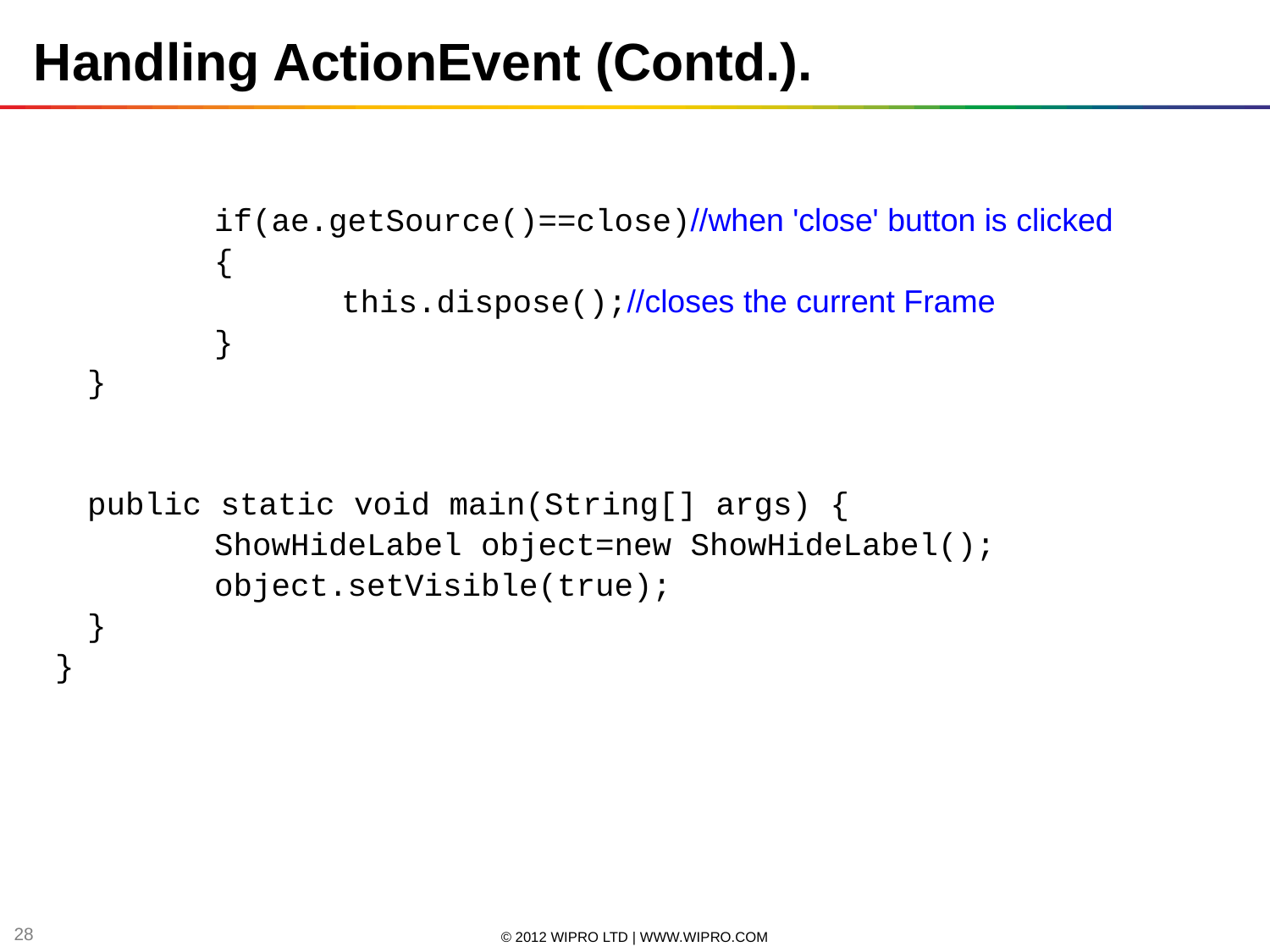

Handling ActionEvent (Contd.).

		if(ae.getSource()==close)//when 'close' button is clicked
		{
			this.dispose();//closes the current Frame
		}
	}

	public static void main(String[] args) {
		ShowHideLabel object=new ShowHideLabel();
		object.setVisible(true);
	}
}